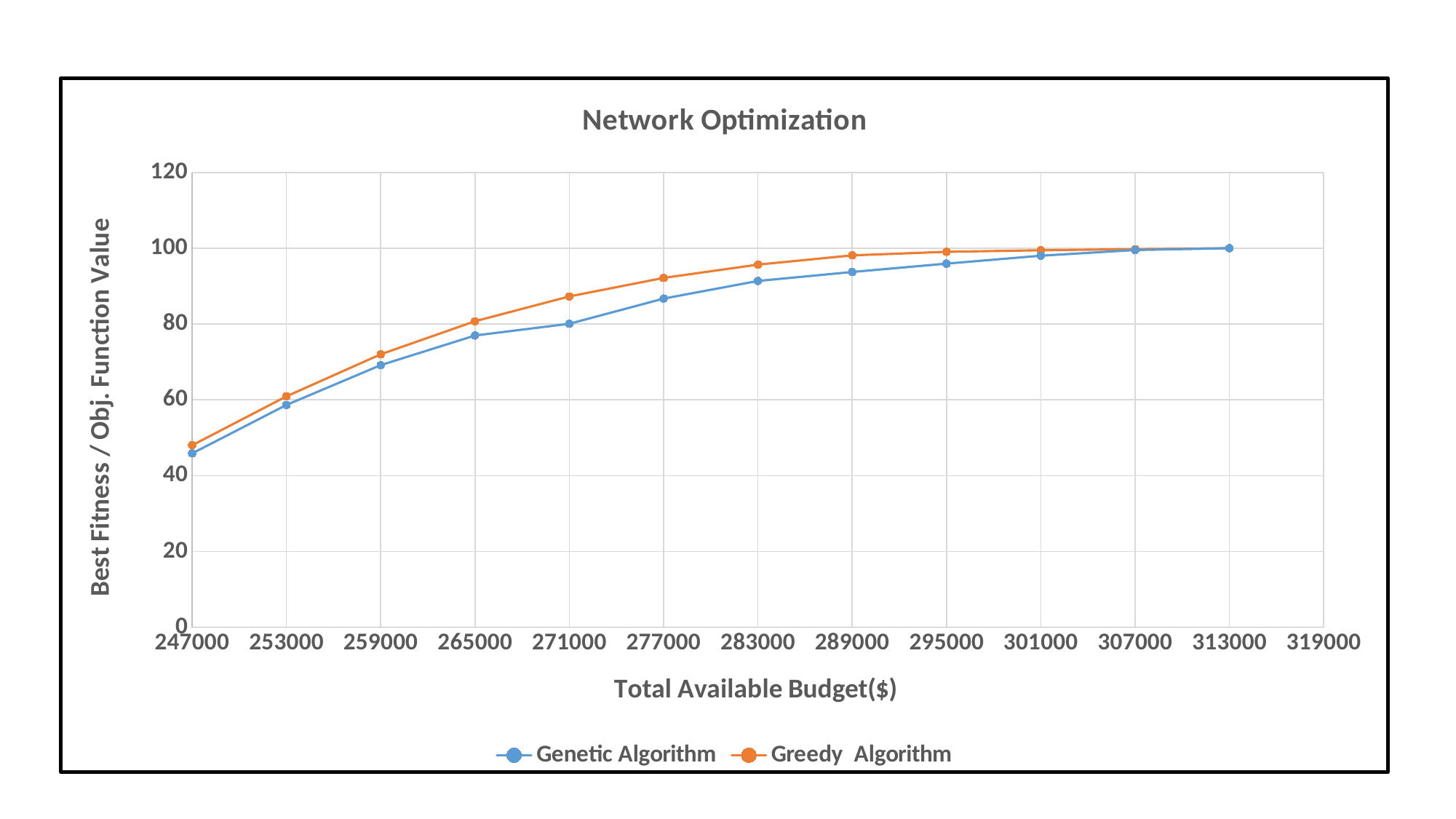

### Chart: Network Optimization

| Category | Genetic Algorithm | Greedy  Algorithm |
|---|---|---|